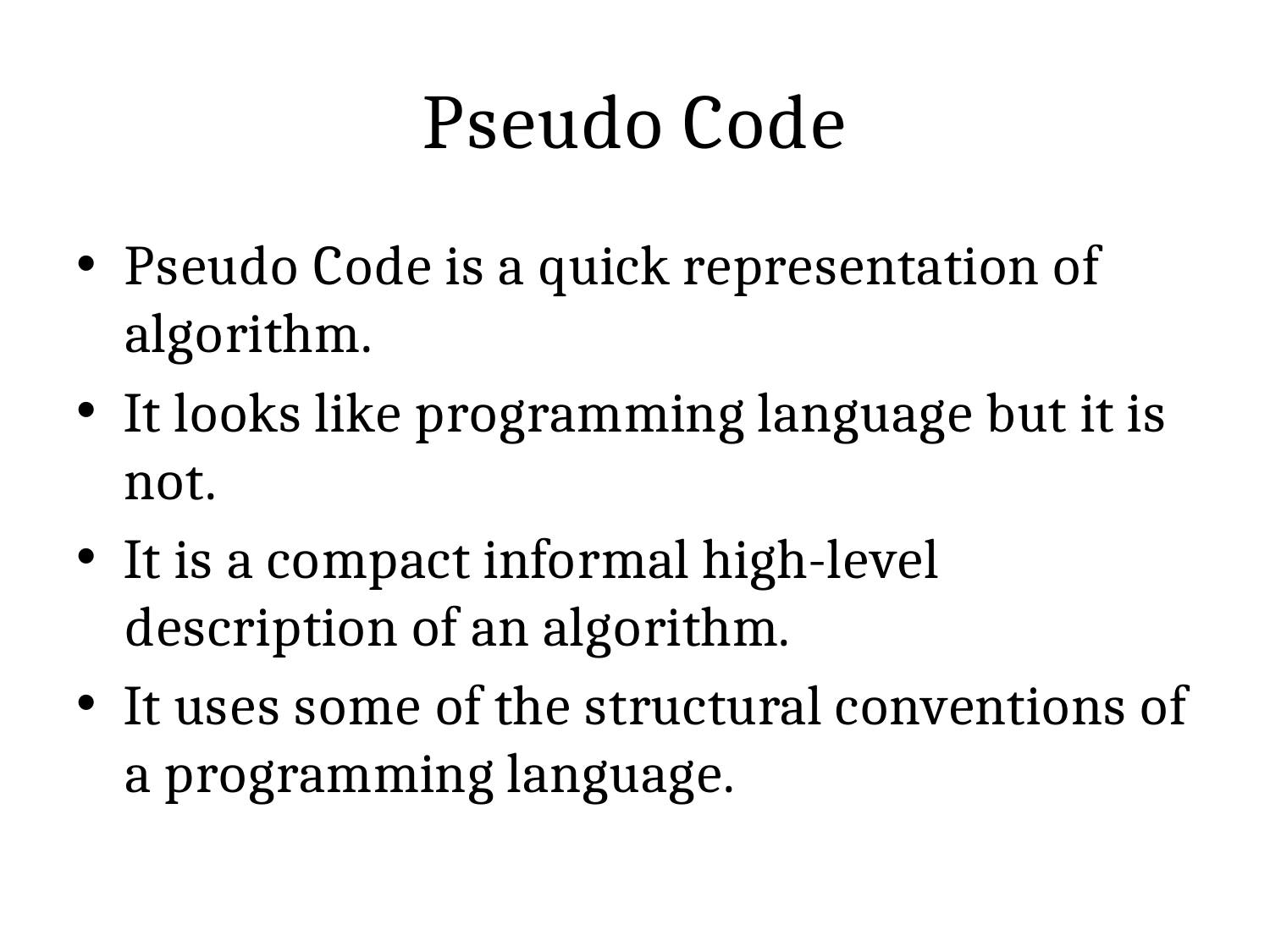

# Pseudo Code
Pseudo Code is a quick representation of algorithm.
It looks like programming language but it is not.
It is a compact informal high-level description of an algorithm.
It uses some of the structural conventions of a programming language.